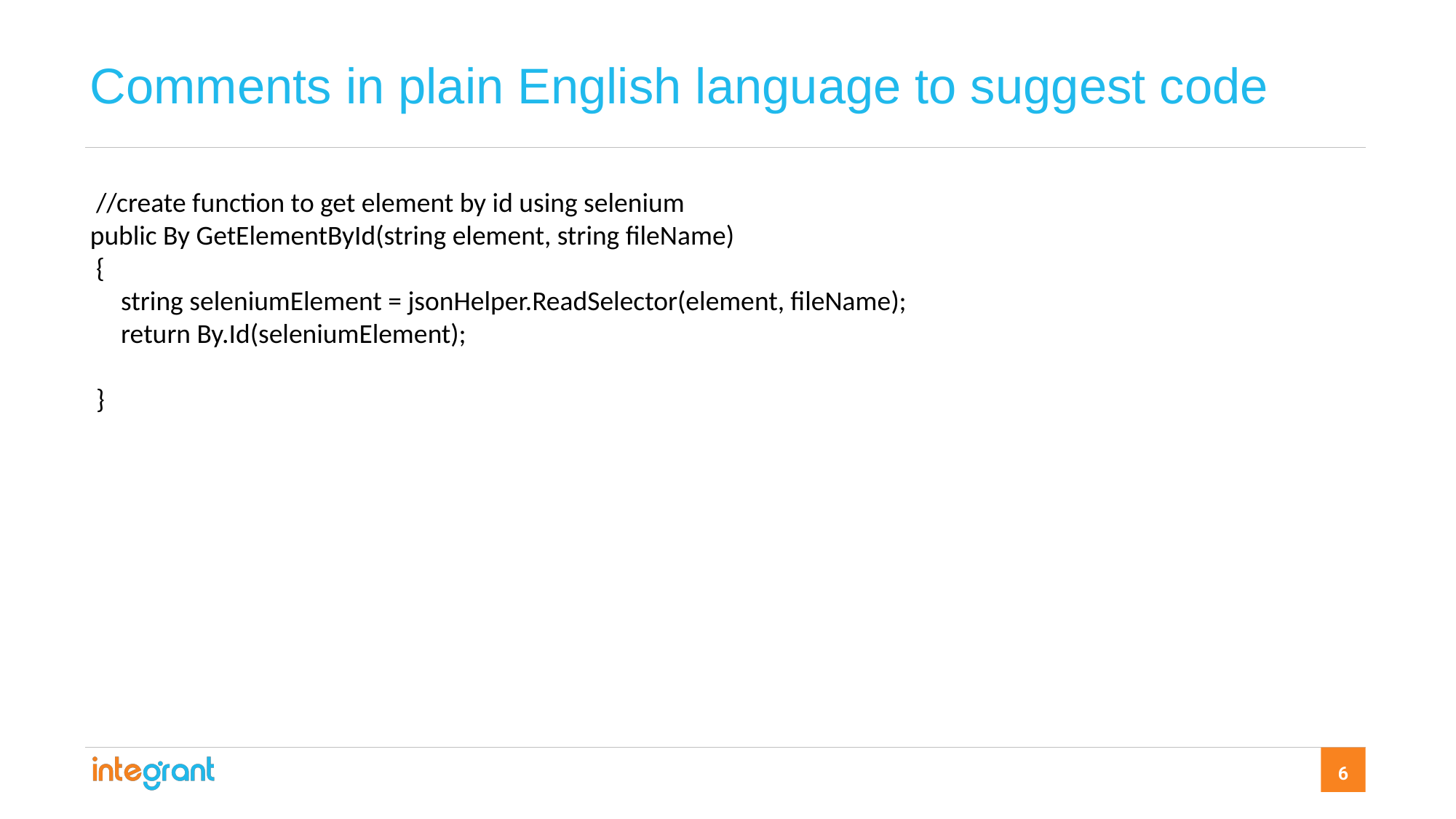

Comments in plain English language to suggest code
 //create function to get element by id using selenium
public By GetElementById(string element, string fileName)
 {
     string seleniumElement = jsonHelper.ReadSelector(element, fileName);
     return By.Id(seleniumElement);

 }
Our team integrates seamlessly with yours, inspires confidence, provides security, and produces results.
6